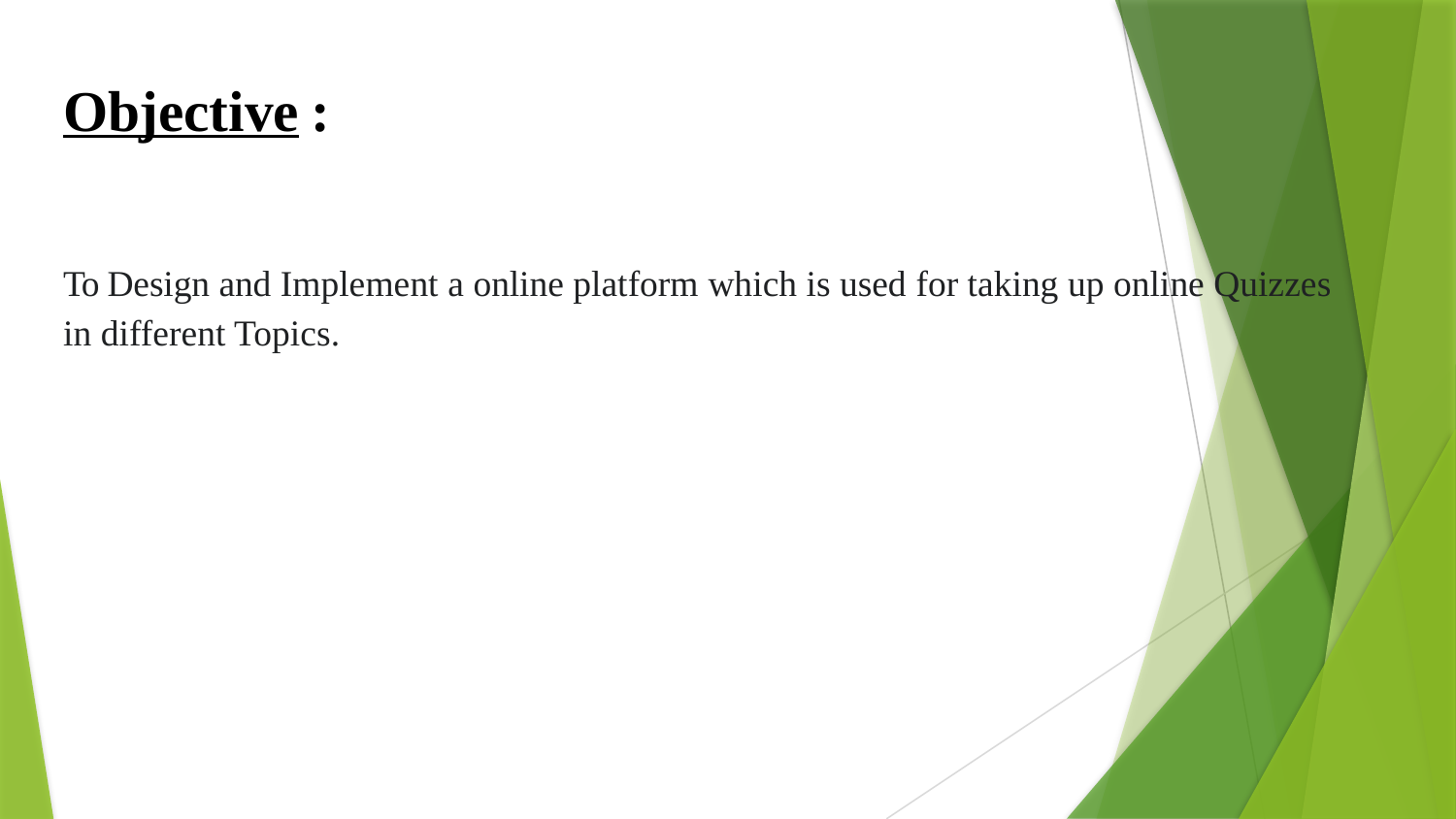

Objective :
To Design and Implement a online platform which is used for taking up online Quizzes in different Topics.